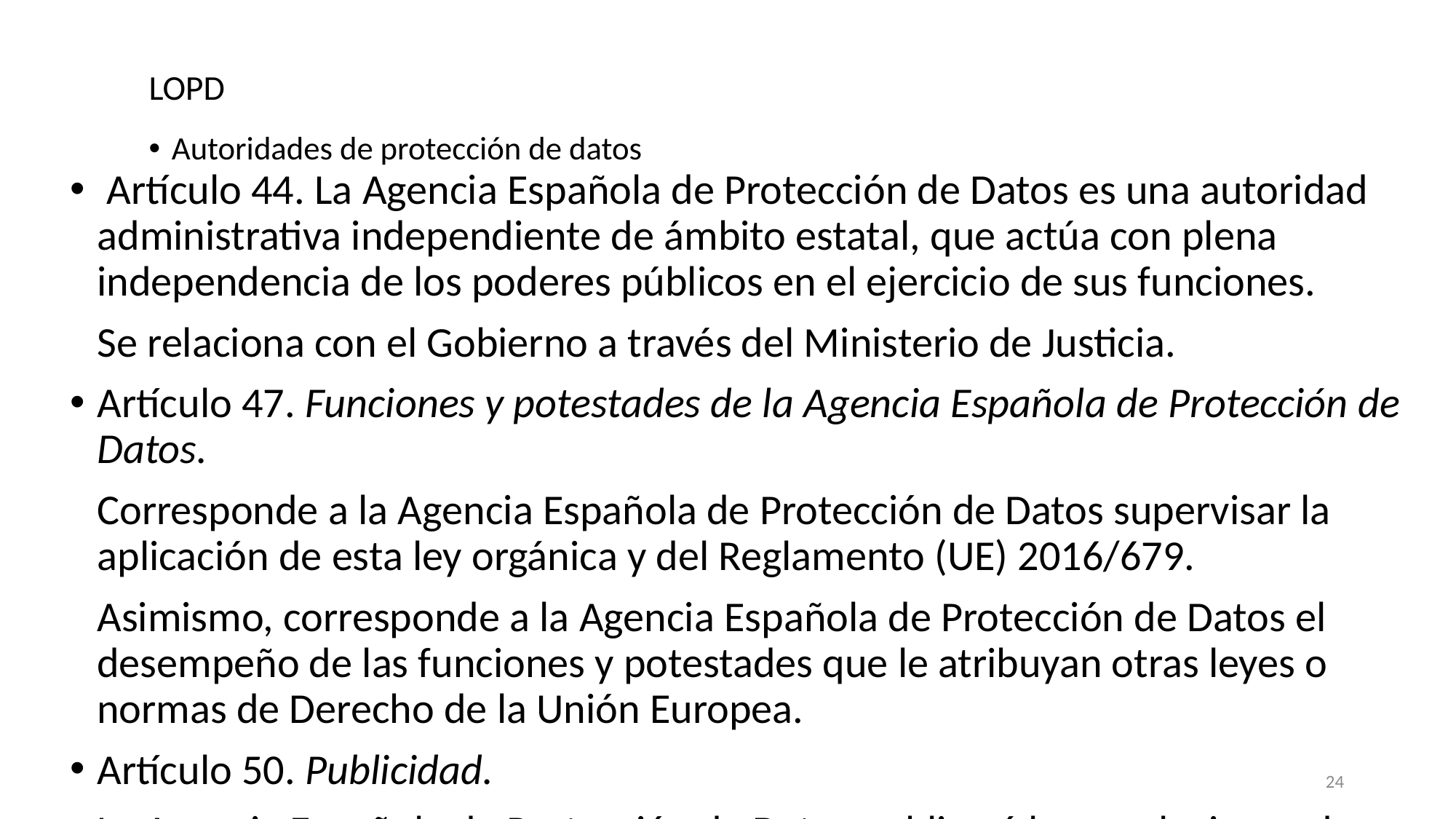

LOPD
Autoridades de protección de datos
 Artículo 44. La Agencia Española de Protección de Datos es una autoridad administrativa independiente de ámbito estatal, que actúa con plena independencia de los poderes públicos en el ejercicio de sus funciones.
	Se relaciona con el Gobierno a través del Ministerio de Justicia.
Artículo 47. Funciones y potestades de la Agencia Española de Protección de Datos.
	Corresponde a la Agencia Española de Protección de Datos supervisar la aplicación de esta ley orgánica y del Reglamento (UE) 2016/679.
	Asimismo, corresponde a la Agencia Española de Protección de Datos el desempeño de las funciones y potestades que le atribuyan otras leyes o normas de Derecho de la Unión Europea.
Artículo 50. Publicidad.
	La Agencia Española de Protección de Datos publicará las resoluciones de su Presidencia que declaren haber lugar o no a la atención de los derechos reconocidos en los artículos 15 a 22 del Reglamento (UE) 2016/679, las que pongan fin a los procedimientos de reclamación.
24